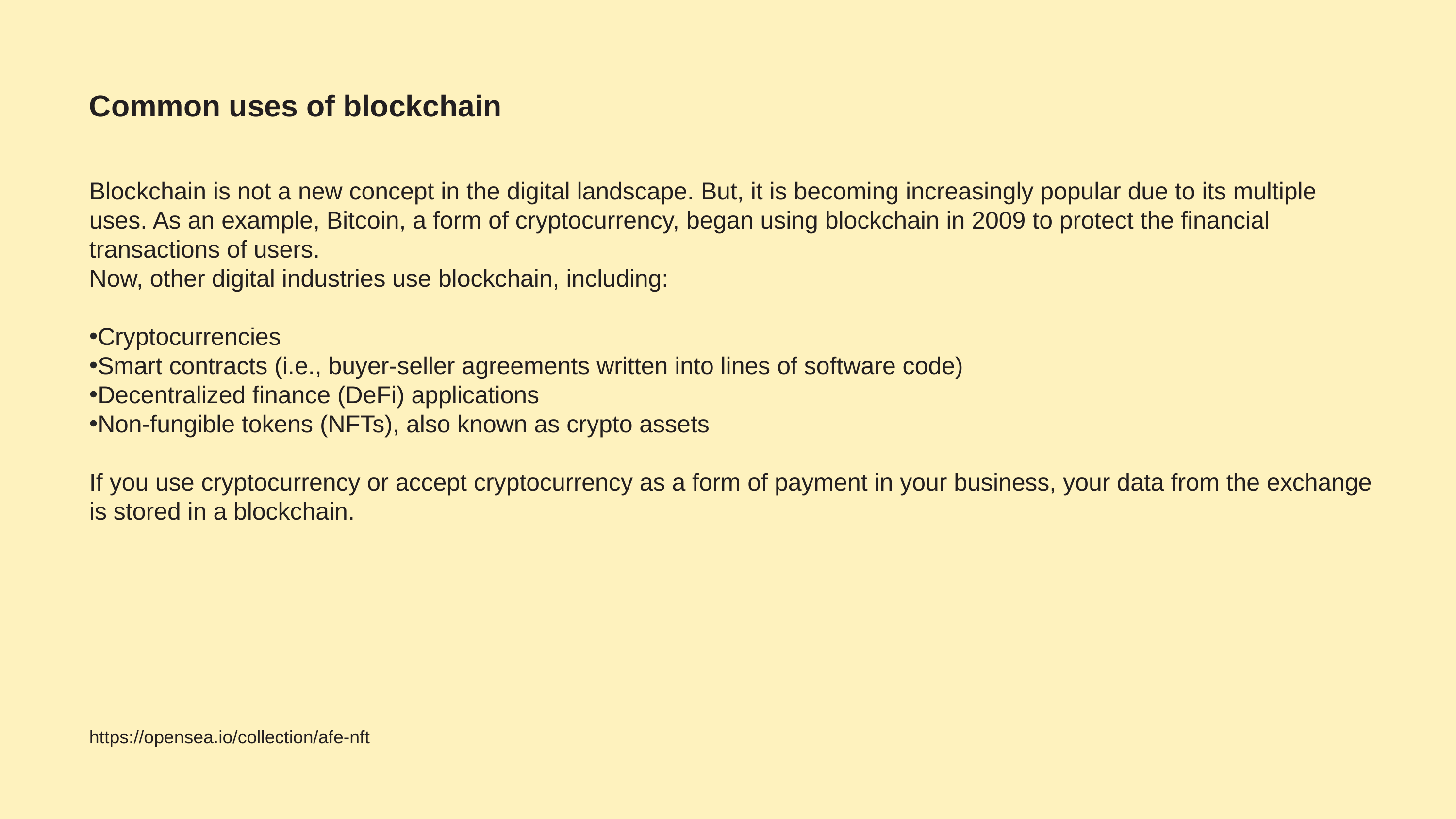

# Common uses of blockchain
Blockchain is not a new concept in the digital landscape. But, it is becoming increasingly popular due to its multiple uses. As an example, Bitcoin, a form of cryptocurrency, began using blockchain in 2009 to protect the financial transactions of users.
Now, other digital industries use blockchain, including:

Cryptocurrencies
Smart contracts (i.e., buyer-seller agreements written into lines of software code)
Decentralized finance (DeFi) applications
Non-fungible tokens (NFTs), also known as crypto assets

If you use cryptocurrency or accept cryptocurrency as a form of payment in your business, your data from the exchange is stored in a blockchain.
https://opensea.io/collection/afe-nft